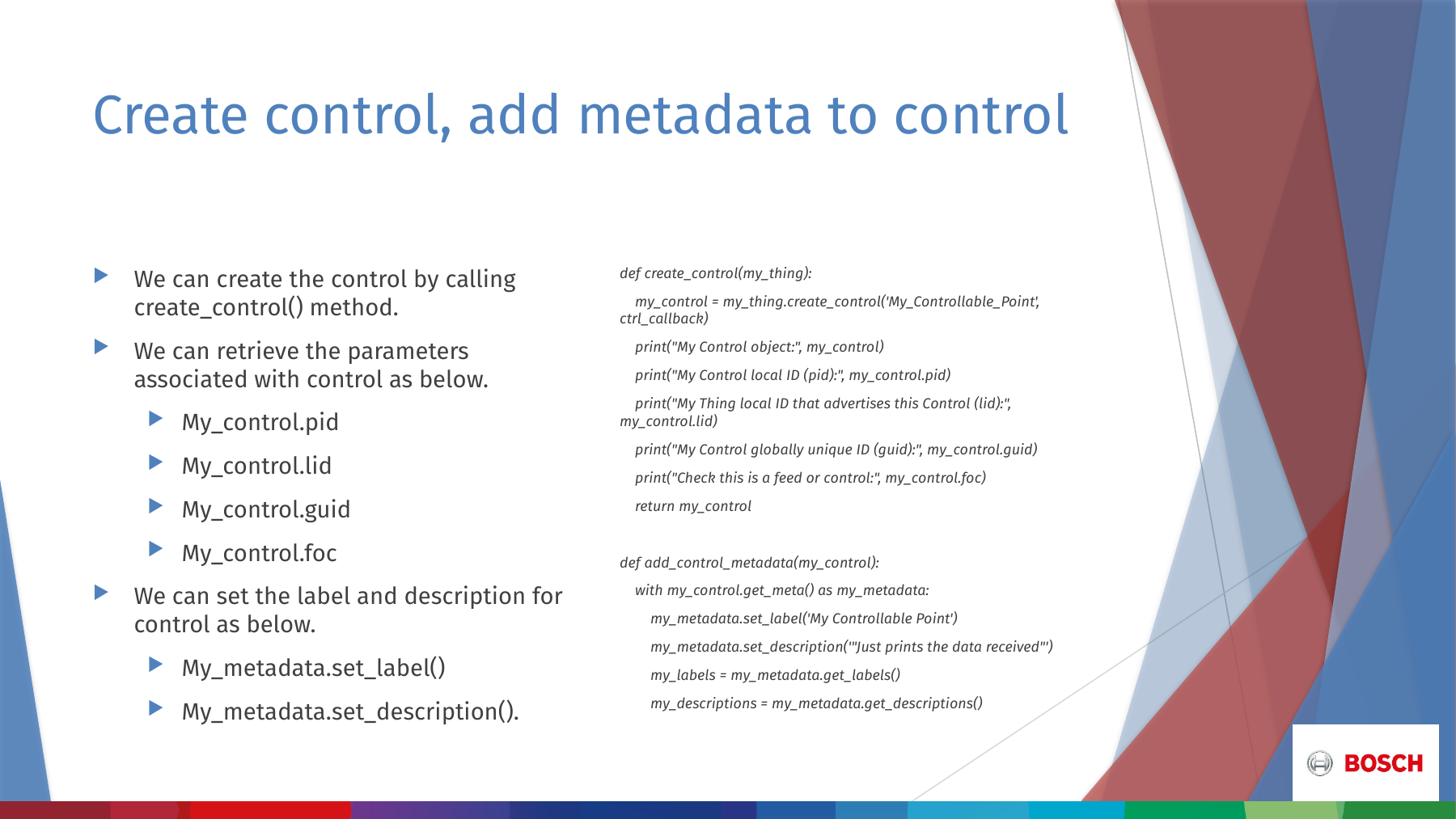

# Create control, add metadata to control
We can create the control by calling create_control() method.
We can retrieve the parameters associated with control as below.
My_control.pid
My_control.lid
My_control.guid
My_control.foc
We can set the label and description for control as below.
My_metadata.set_label()
My_metadata.set_description().
def create_control(my_thing):
    my_control = my_thing.create_control('My_Controllable_Point', ctrl_callback)
    print("My Control object:", my_control)
    print("My Control local ID (pid):", my_control.pid)
    print("My Thing local ID that advertises this Control (lid):", my_control.lid)
    print("My Control globally unique ID (guid):", my_control.guid)
    print("Check this is a feed or control:", my_control.foc)
    return my_control

def add_control_metadata(my_control):
    with my_control.get_meta() as my_metadata:
        my_metadata.set_label('My Controllable Point')
        my_metadata.set_description('"Just prints the data received"')
        my_labels = my_metadata.get_labels()
        my_descriptions = my_metadata.get_descriptions()